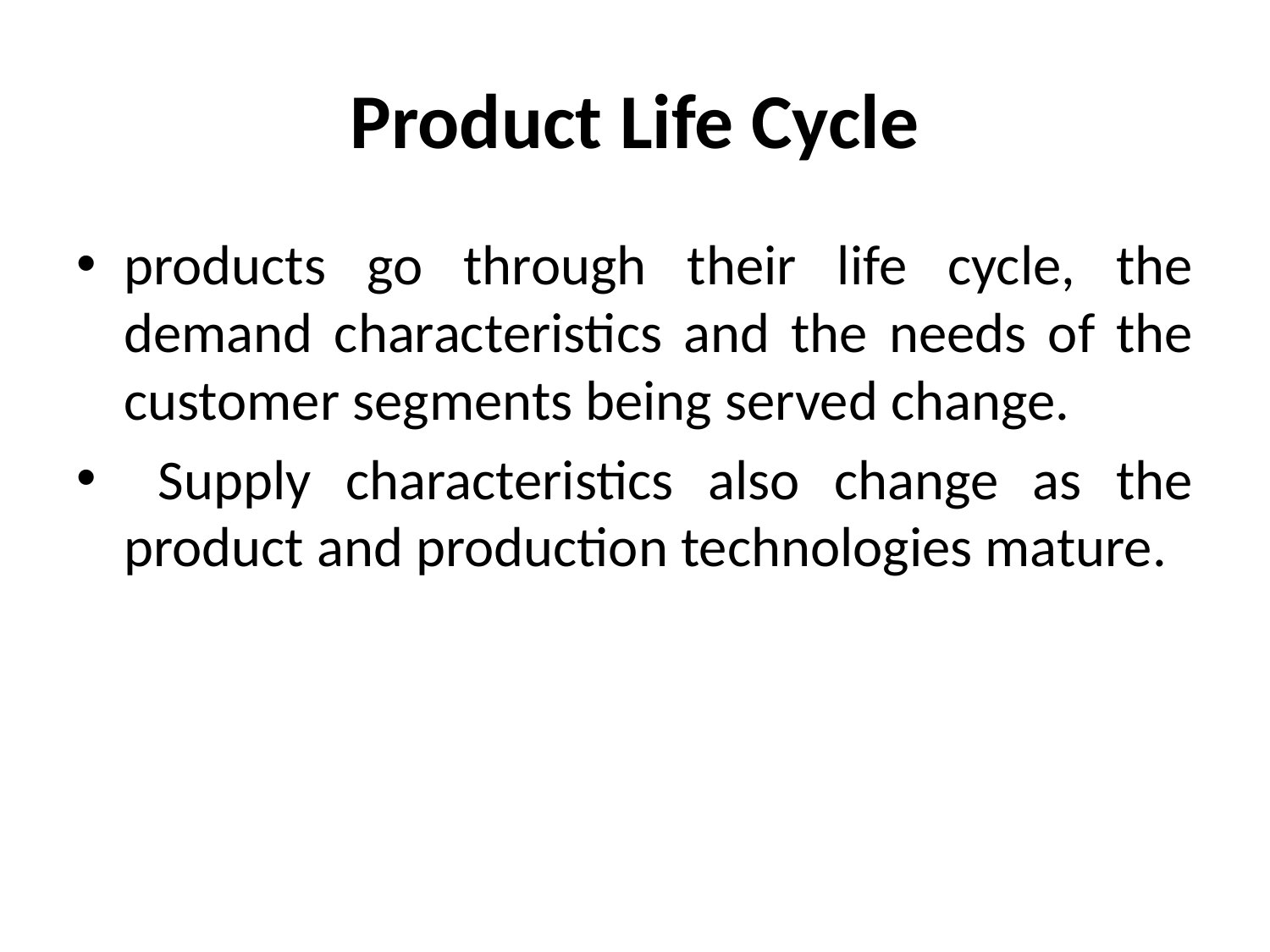

# Product Life Cycle
products go through their life cycle, the demand characteristics and the needs of the customer segments being served change.
 Supply characteristics also change as the product and production technologies mature.